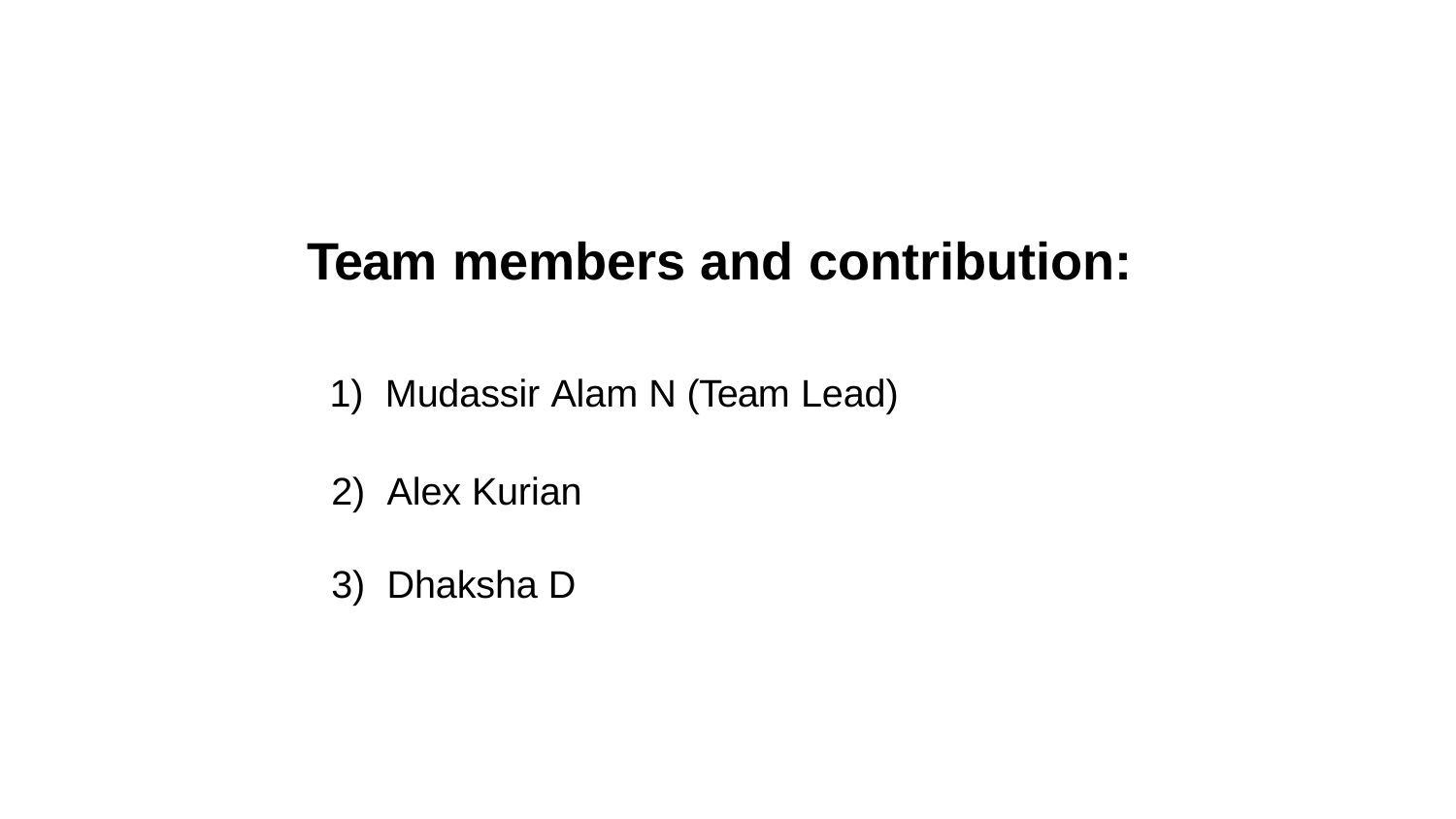

# Team members and contribution:
Mudassir Alam N (Team Lead)

Alex Kurian

Dhaksha D